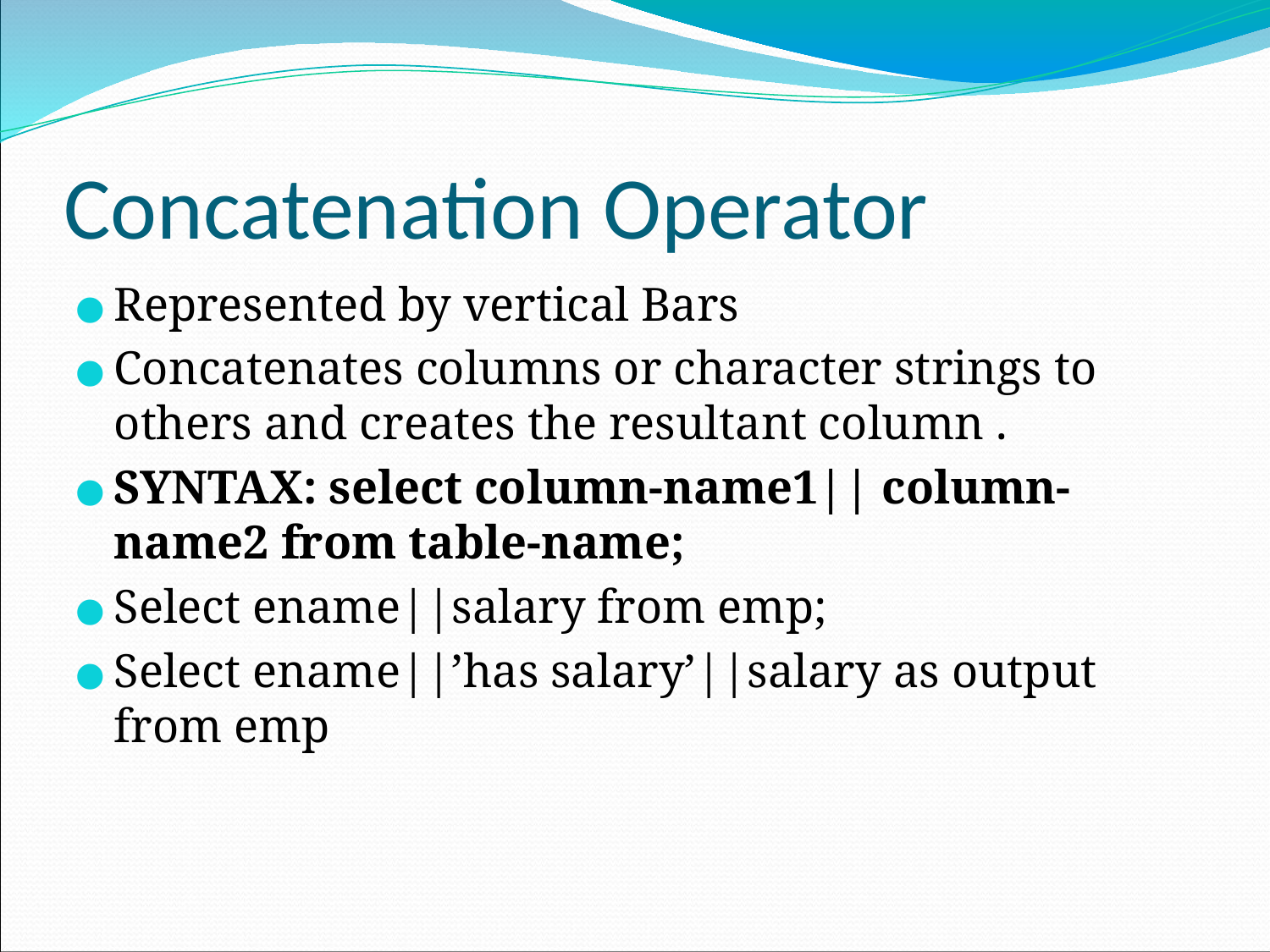

# Concatenation Operator
Represented by vertical Bars
Concatenates columns or character strings to others and creates the resultant column .
SYNTAX: select column-name1|| column-name2 from table-name;
Select ename||salary from emp;
Select ename||’has salary’||salary as output from emp